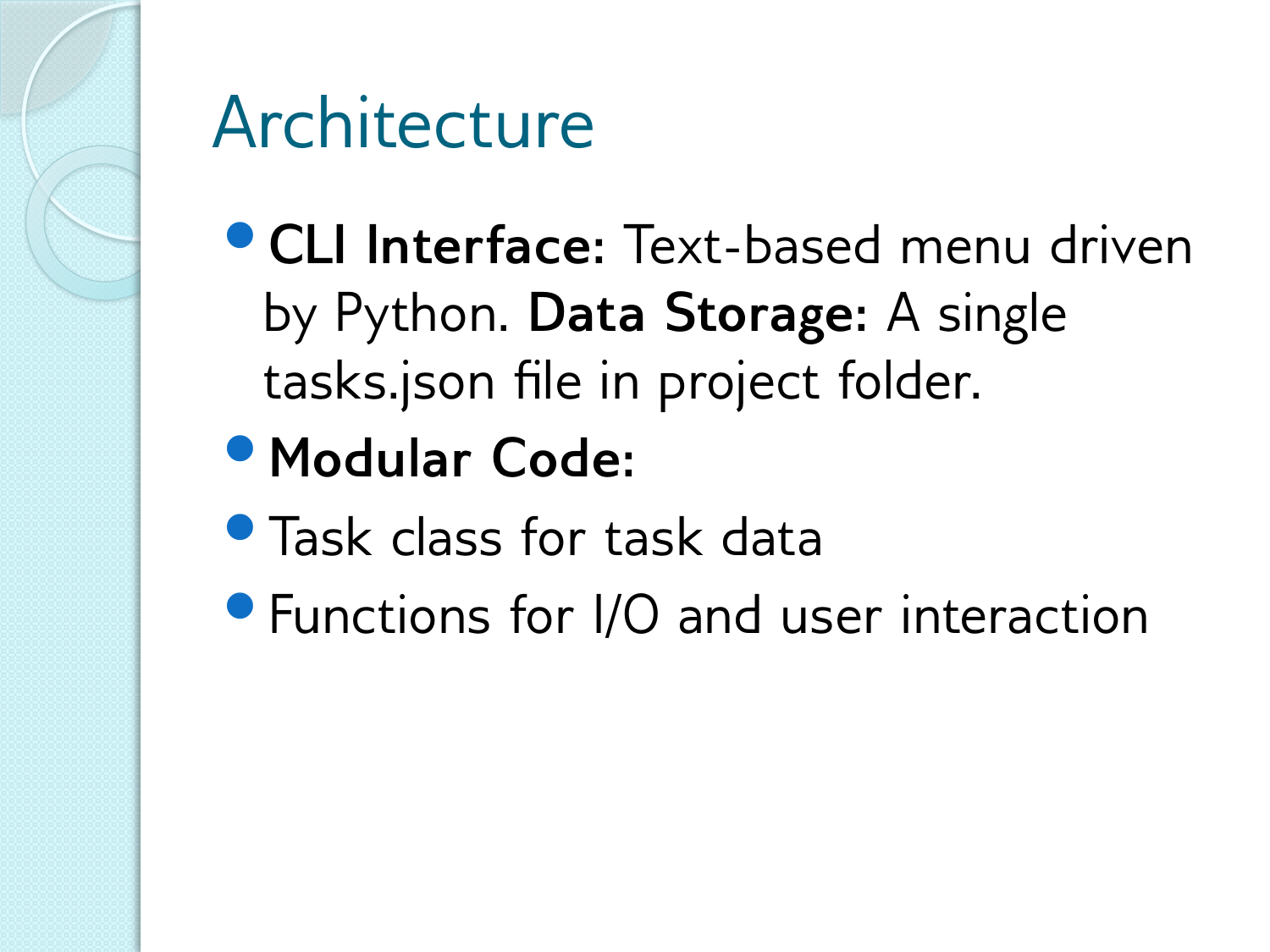

# Architecture
CLI Interface: Text-based menu driven by Python. Data Storage: A single tasks.json file in project folder.
Modular Code:
Task class for task data
Functions for I/O and user interaction